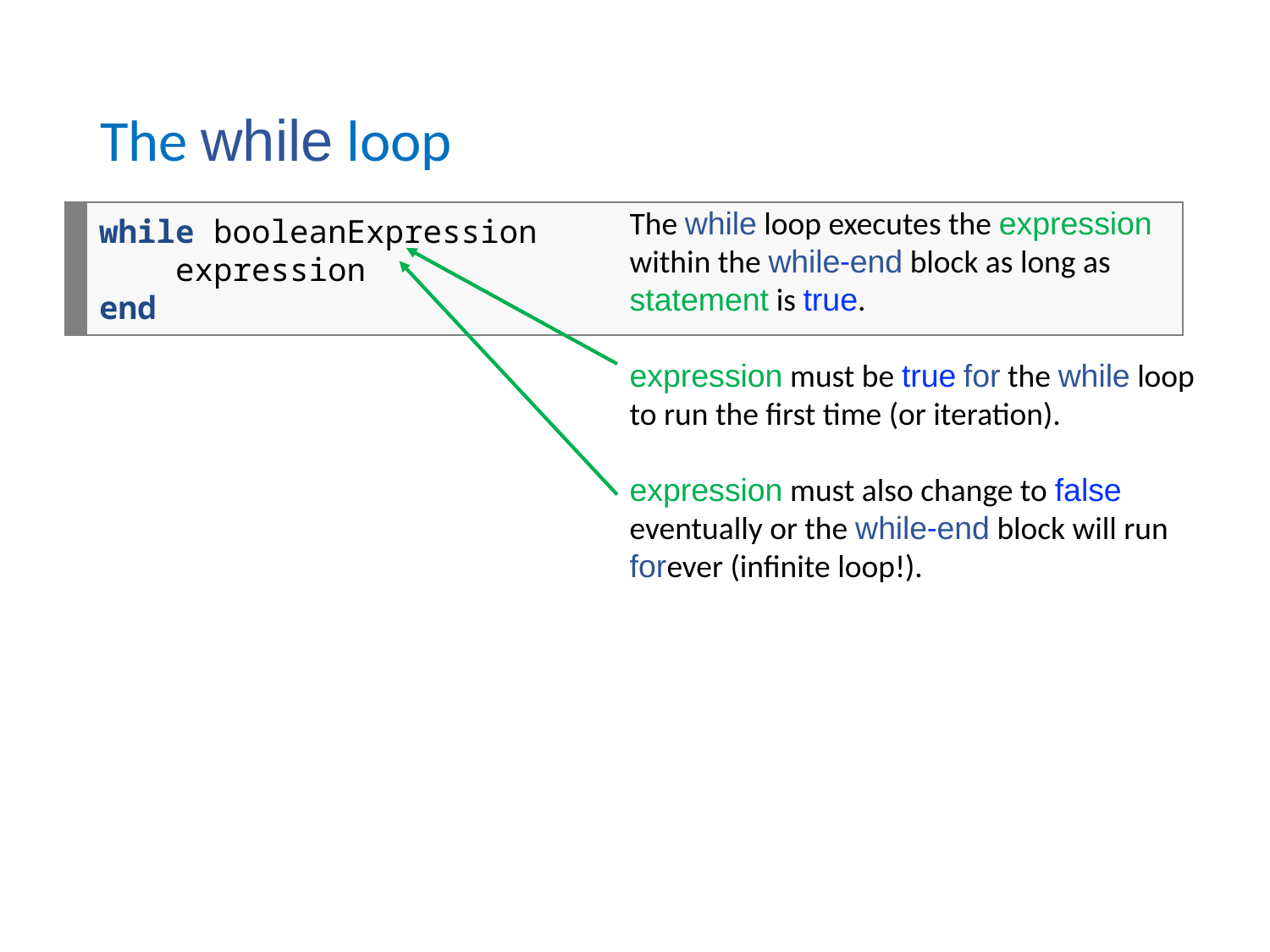

# The while loop
The while loop executes the expression within the while-end block as long as statement is true.

expression must be true for the while loop to run the first time (or iteration).

expression must also change to false eventually or the while-end block will run forever (infinite loop!).

while booleanExpression
    expression
end